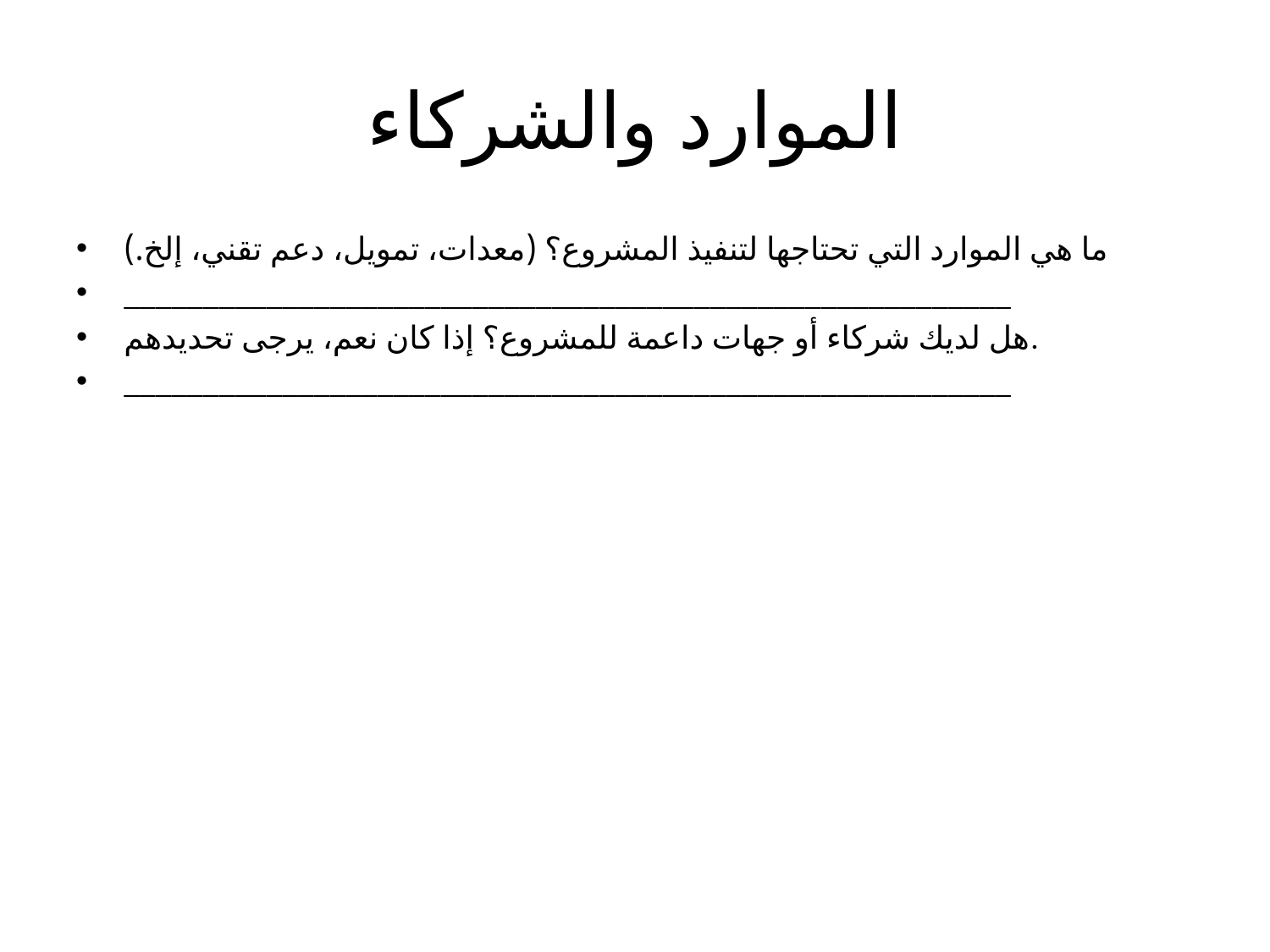

# الموارد والشركاء
ما هي الموارد التي تحتاجها لتنفيذ المشروع؟ (معدات، تمويل، دعم تقني، إلخ.)
________________________________________________________
هل لديك شركاء أو جهات داعمة للمشروع؟ إذا كان نعم، يرجى تحديدهم.
________________________________________________________